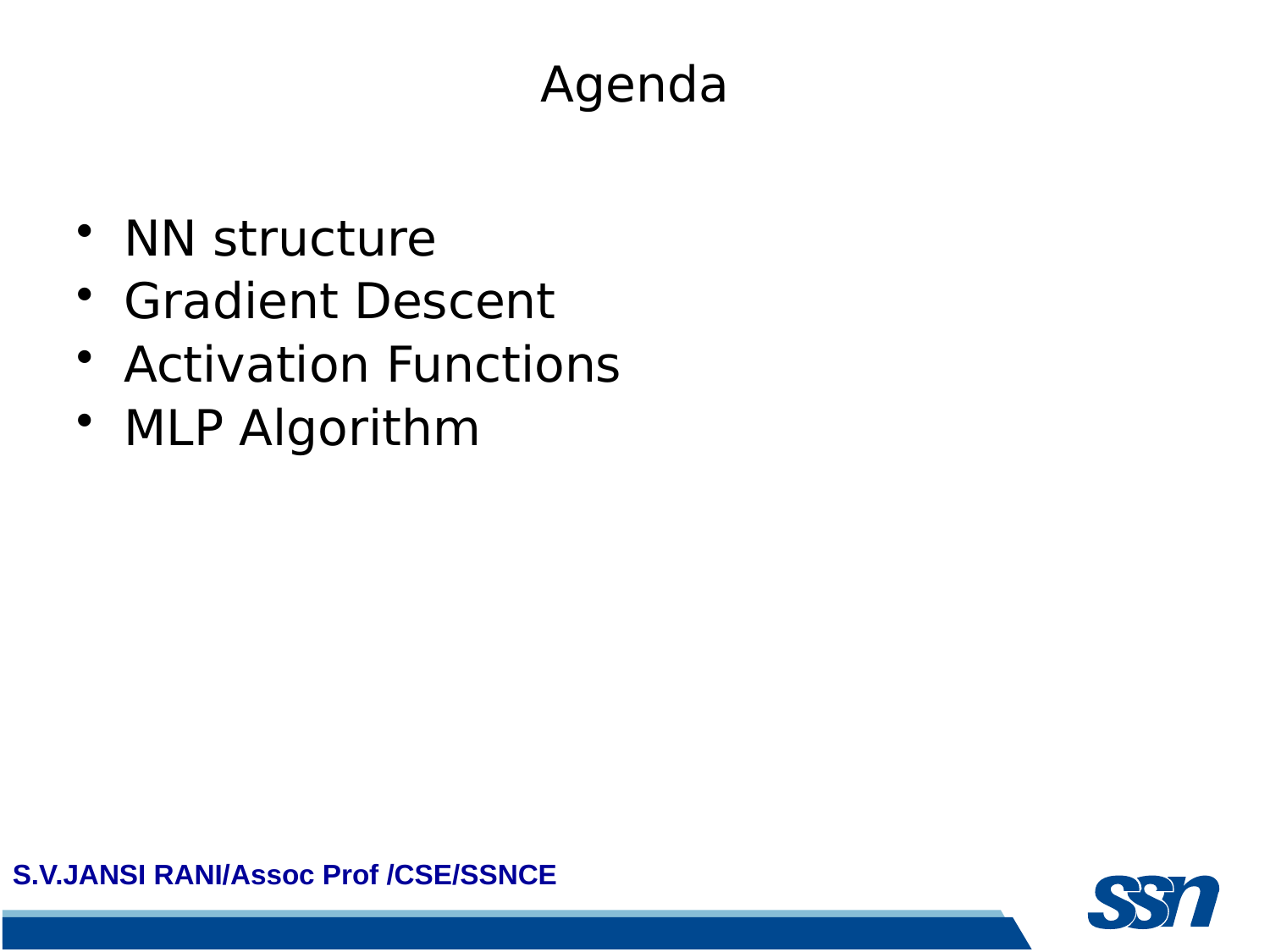

# Agenda

NN structure
Gradient Descent
Activation Functions
MLP Algorithm